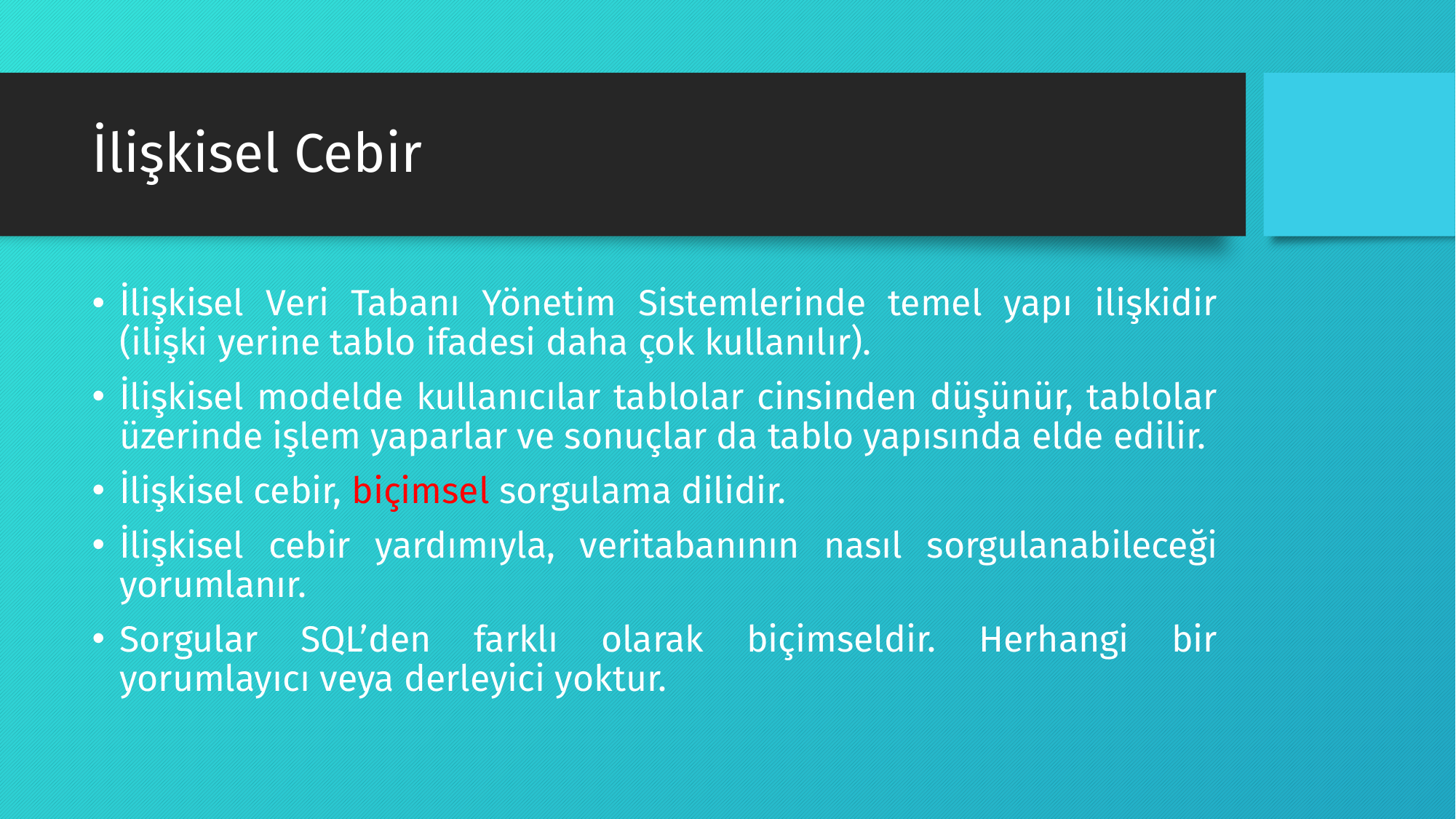

# İlişkisel Cebir
İlişkisel Veri Tabanı Yönetim Sistemlerinde temel yapı ilişkidir (ilişki yerine tablo ifadesi daha çok kullanılır).
İlişkisel modelde kullanıcılar tablolar cinsinden düşünür, tablolar üzerinde işlem yaparlar ve sonuçlar da tablo yapısında elde edilir.
İlişkisel cebir, biçimsel sorgulama dilidir.
İlişkisel cebir yardımıyla, veritabanının nasıl sorgulanabileceği yorumlanır.
Sorgular SQL’den farklı olarak biçimseldir. Herhangi bir yorumlayıcı veya derleyici yoktur.